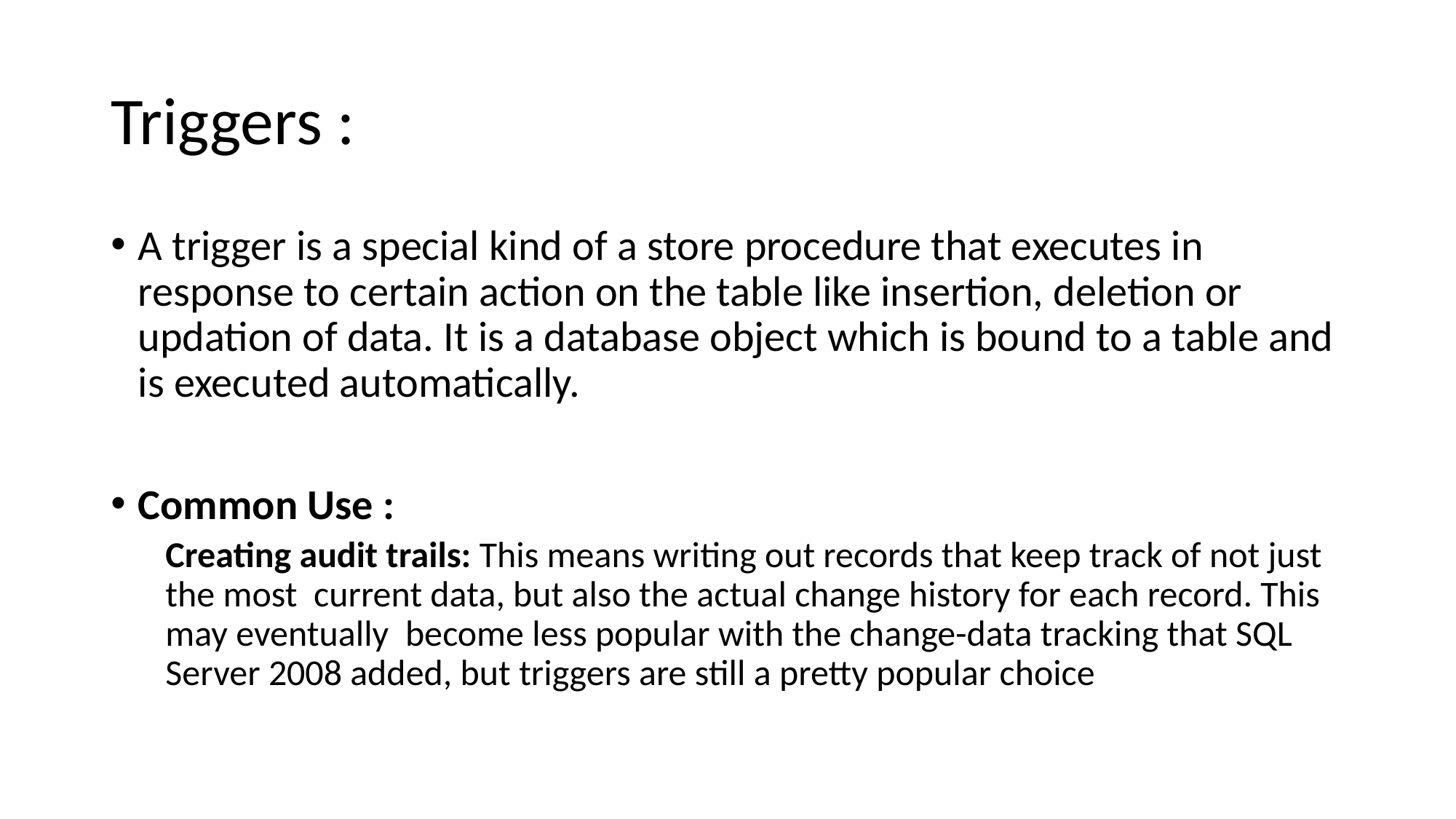

# Triggers :
A trigger is a special kind of a store procedure that executes in response to certain action on the table like insertion, deletion or updation of data. It is a database object which is bound to a table and is executed automatically.

Common Use :
Creating audit trails: This means writing out records that keep track of not just the most  current data, but also the actual change history for each record. This may eventually  become less popular with the change-data tracking that SQL Server 2008 added, but triggers are still a pretty popular choice